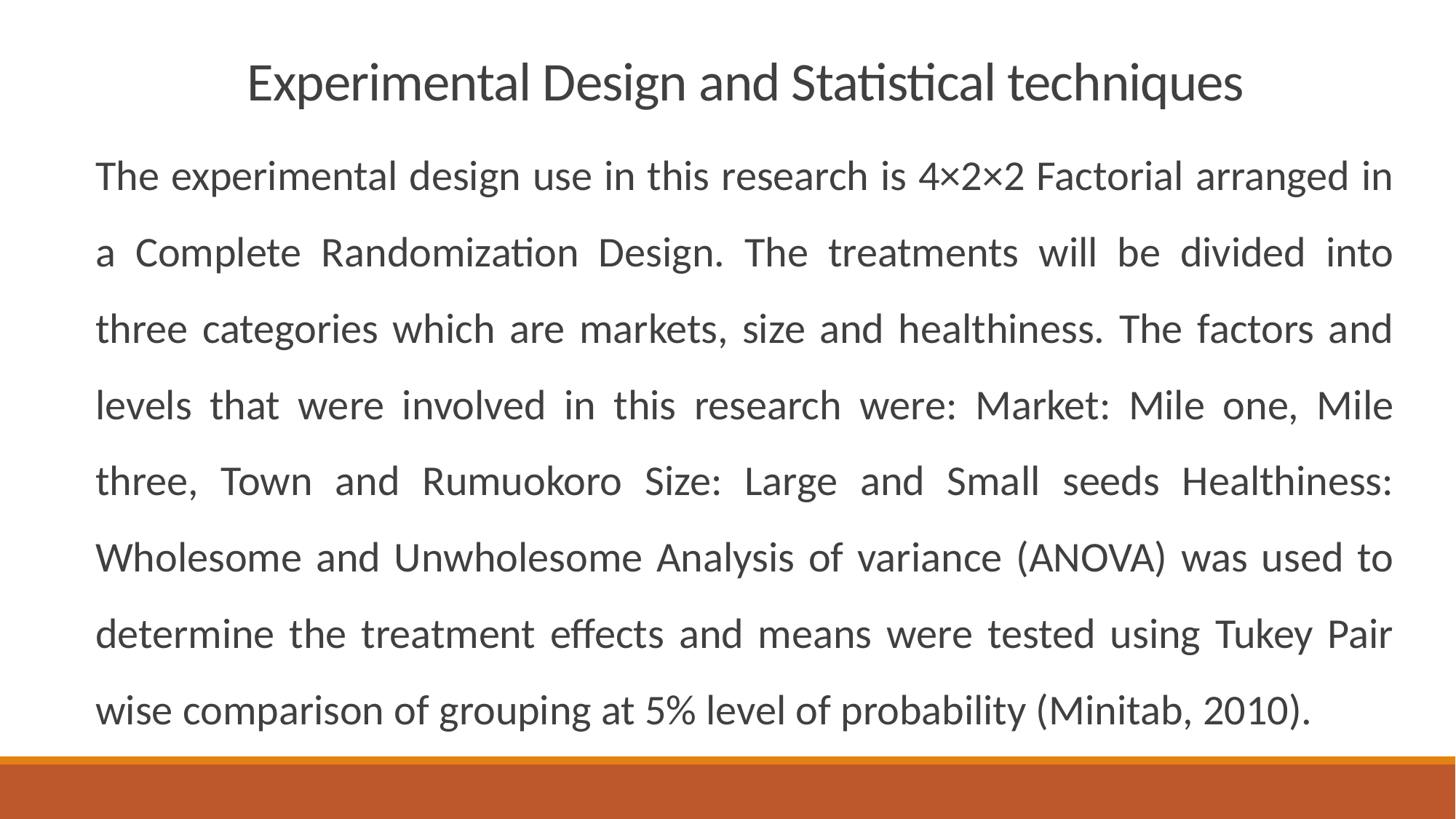

# Experimental Design and Statistical techniques
The experimental design use in this research is 4×2×2 Factorial arranged in a Complete Randomization Design. The treatments will be divided into three categories which are markets, size and healthiness. The factors and levels that were involved in this research were: Market: Mile one, Mile three, Town and Rumuokoro Size: Large and Small seeds Healthiness: Wholesome and Unwholesome Analysis of variance (ANOVA) was used to determine the treatment effects and means were tested using Tukey Pair wise comparison of grouping at 5% level of probability (Minitab, 2010).